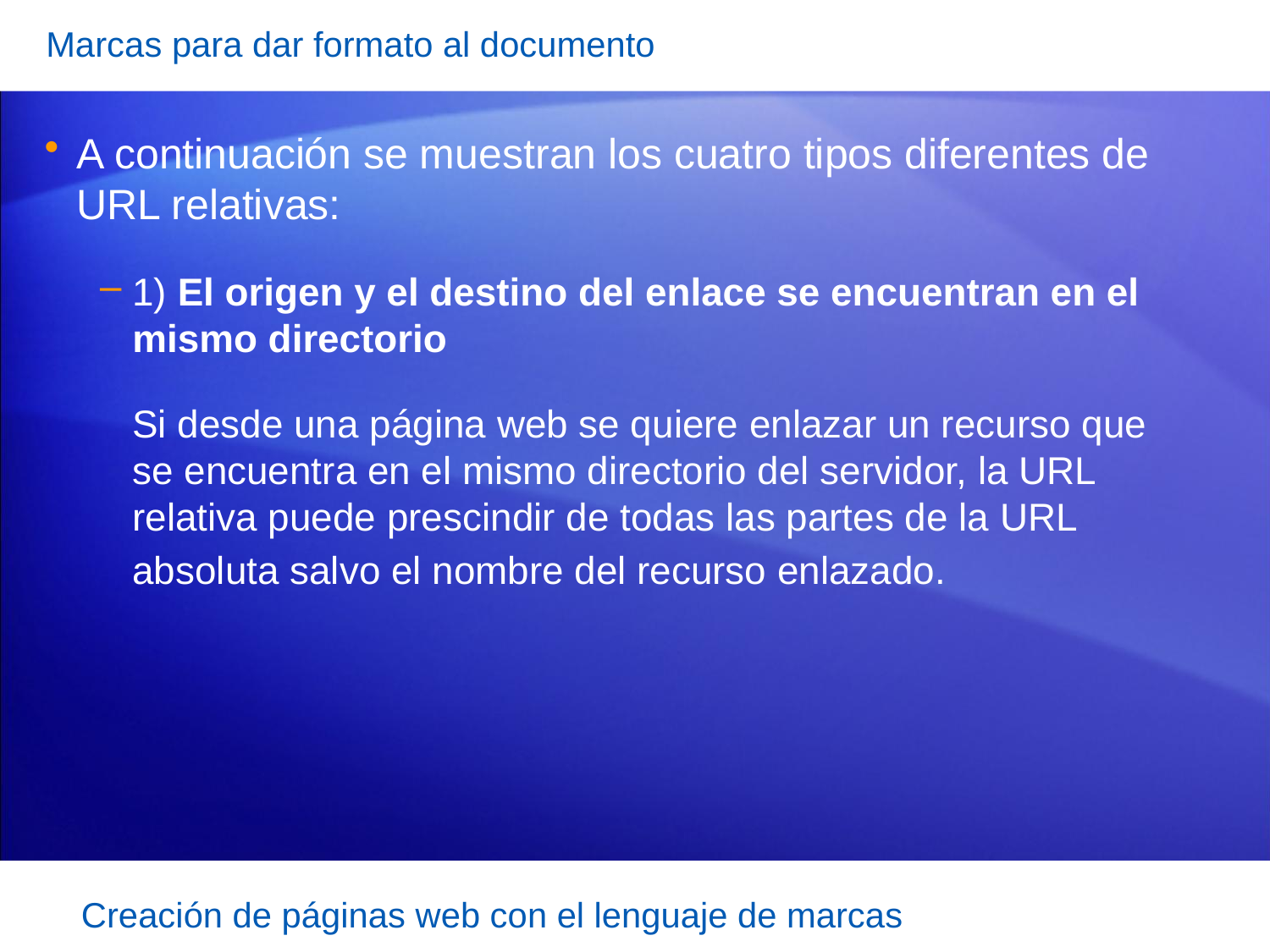

Marcas para dar formato al documento

A continuación se muestran los cuatro tipos diferentes de URL relativas:
1) El origen y el destino del enlace se encuentran en el mismo directorio
   Si desde una página web se quiere enlazar un recurso que se encuentra en el mismo directorio del servidor, la URL relativa puede prescindir de todas las partes de la URL absoluta salvo el nombre del recurso enlazado.
Creación de páginas web con el lenguaje de marcas